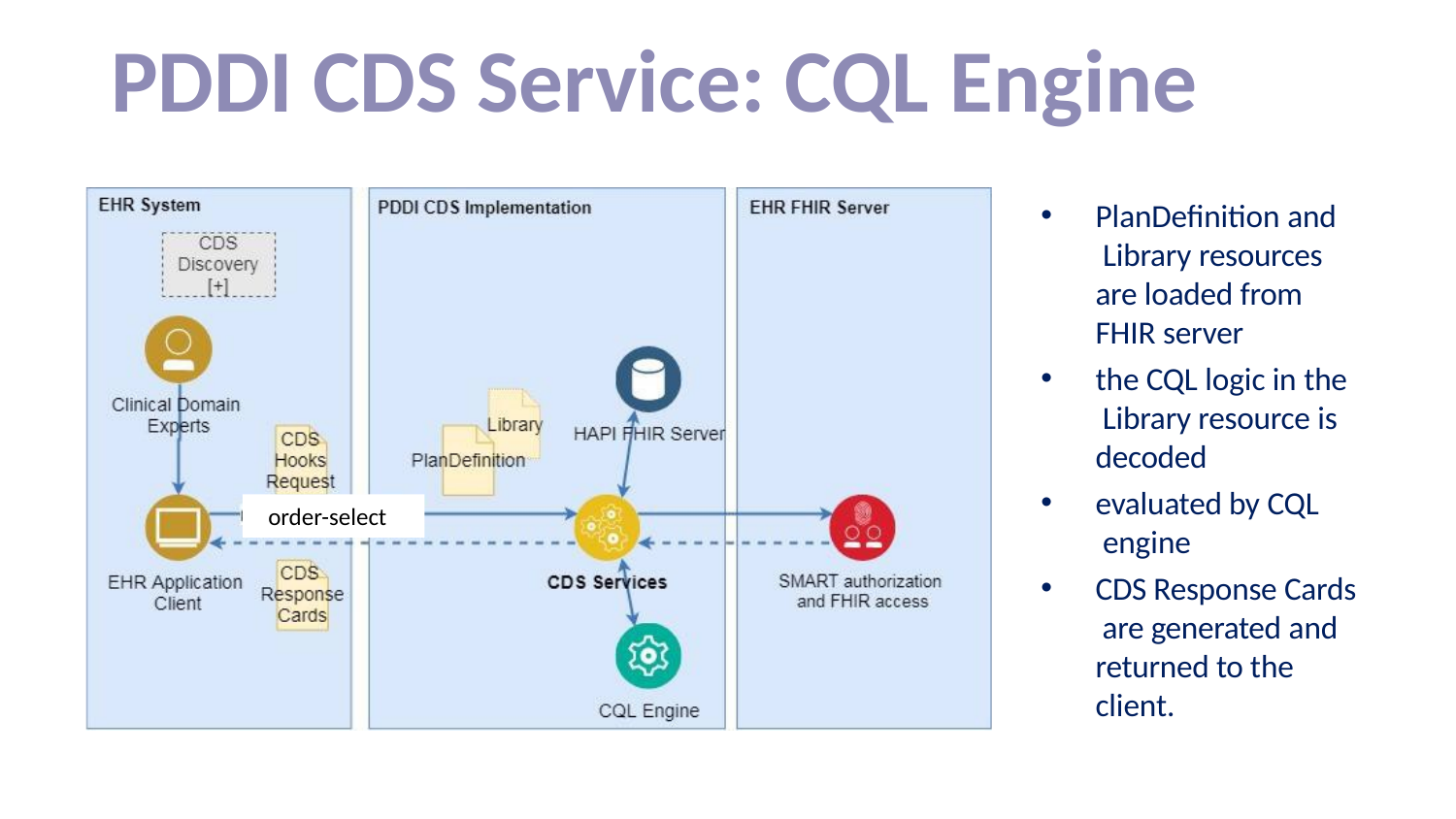

# PDDI CDS Service: CQL Engine

PlanDefinition and  Library resources  are loaded from  FHIR server
the CQL logic in the  Library resource is  decoded
evaluated by CQL  engine
CDS Response Cards  are generated and  returned to the  client.
  order-select